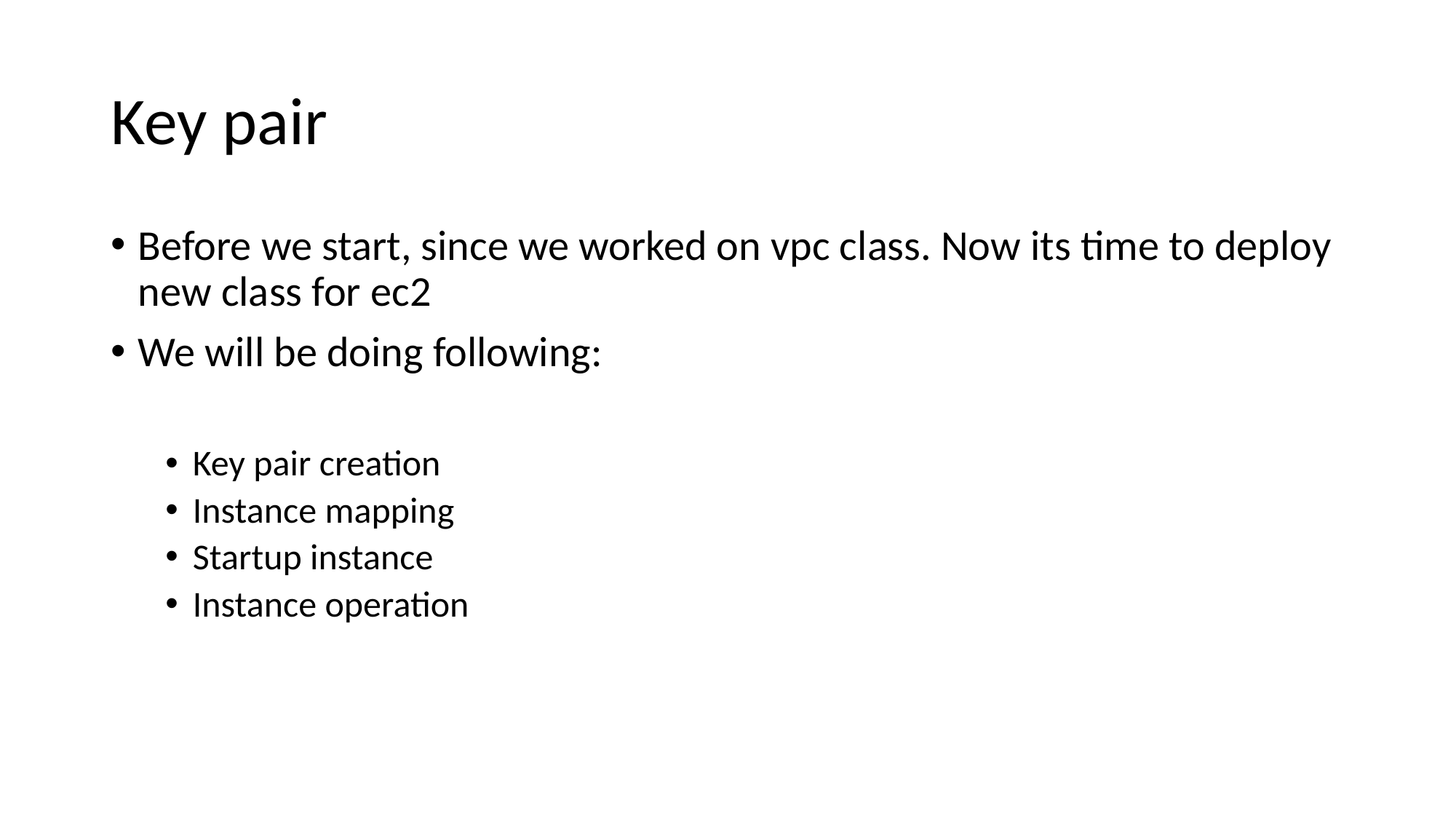

# Key pair
Before we start, since we worked on vpc class. Now its time to deploy new class for ec2
We will be doing following:

Key pair creation
Instance mapping
Startup instance
Instance operation